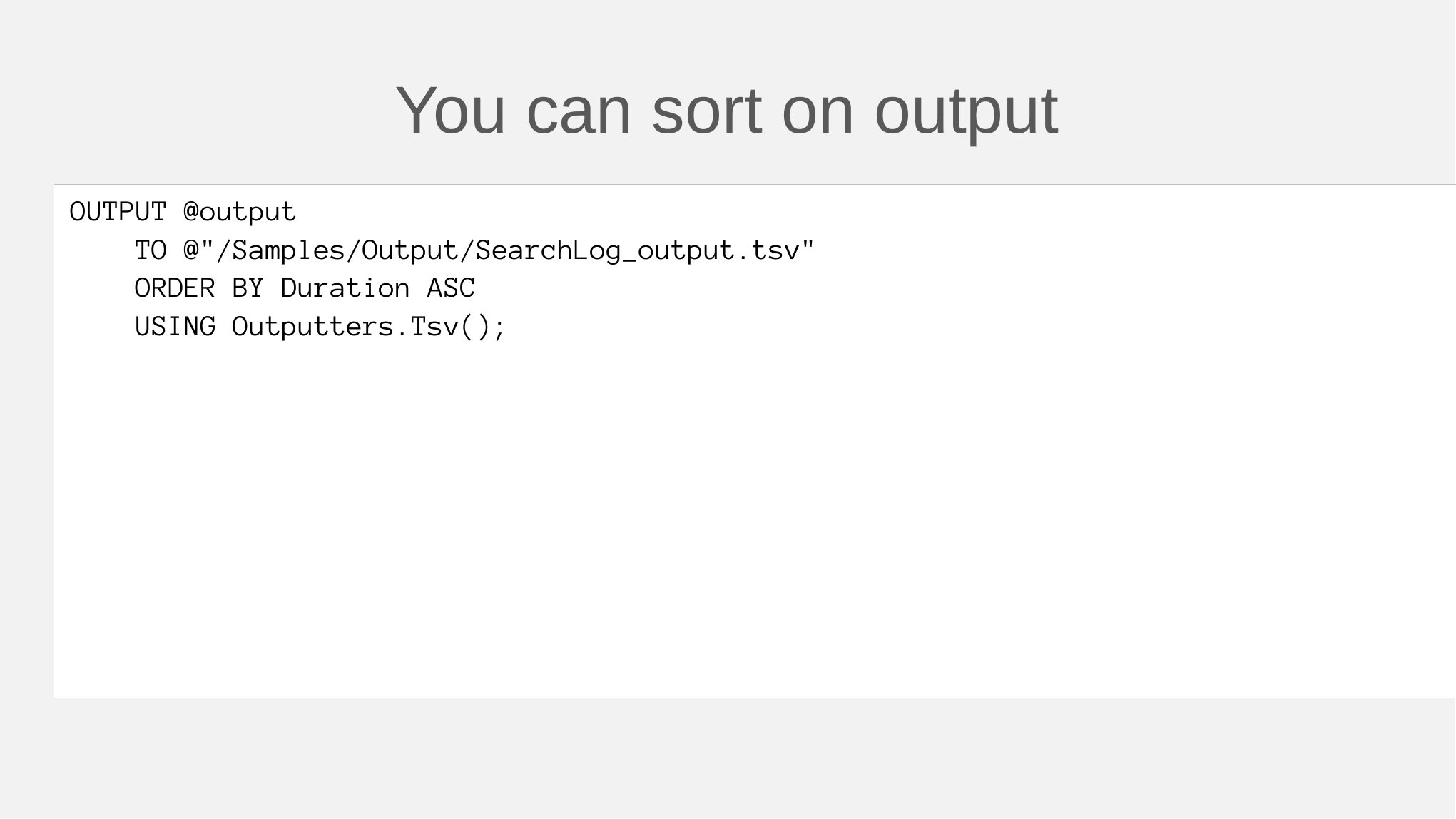

# You can sort on output
OUTPUT @output
    TO @"/Samples/Output/SearchLog_output.tsv"
    ORDER BY Duration ASC
    USING Outputters.Tsv();